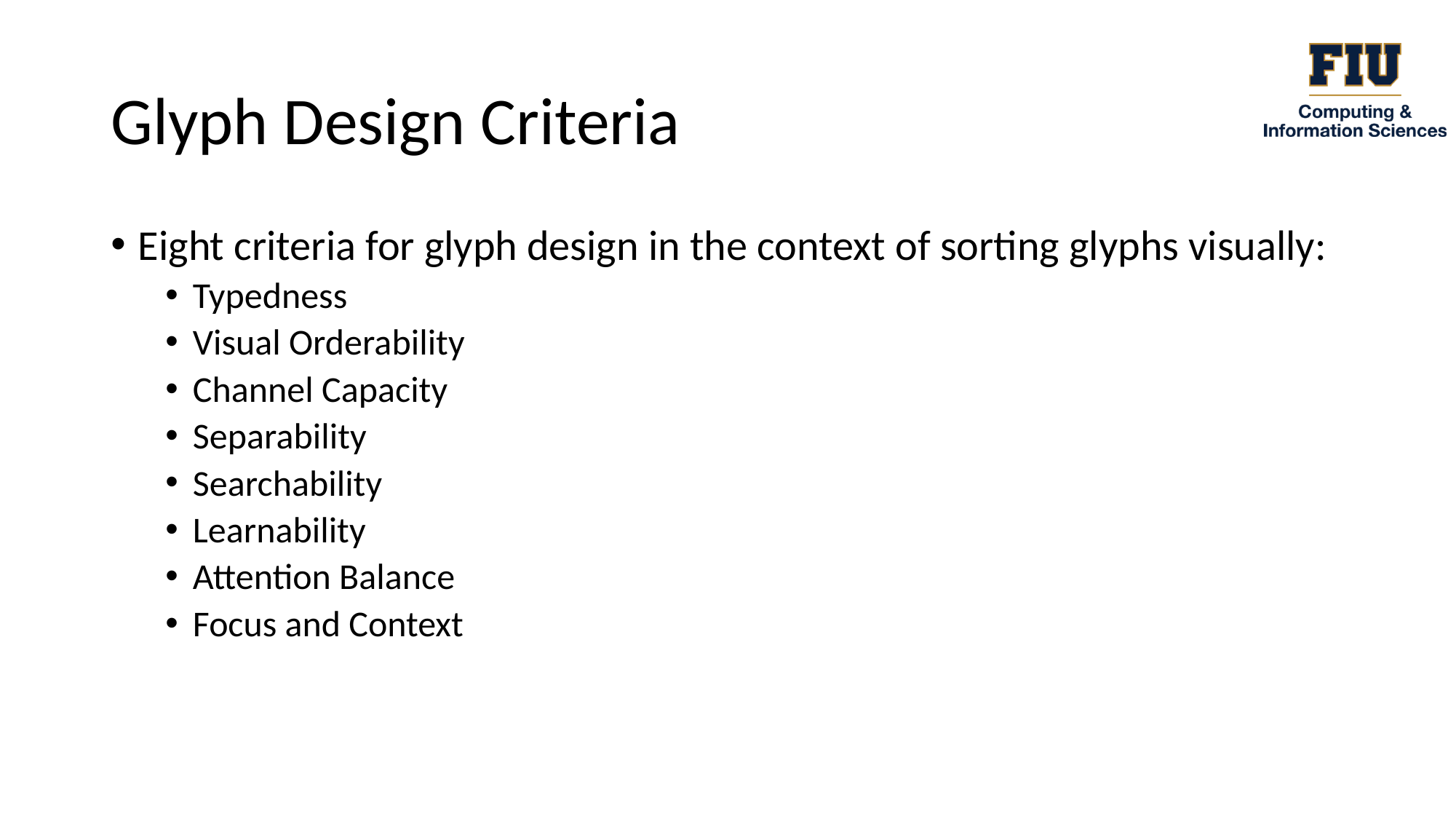

# Glyph Design Criteria
Eight criteria for glyph design in the context of sorting glyphs visually:
Typedness
Visual Orderability
Channel Capacity
Separability
Searchability
Learnability
Attention Balance
Focus and Context